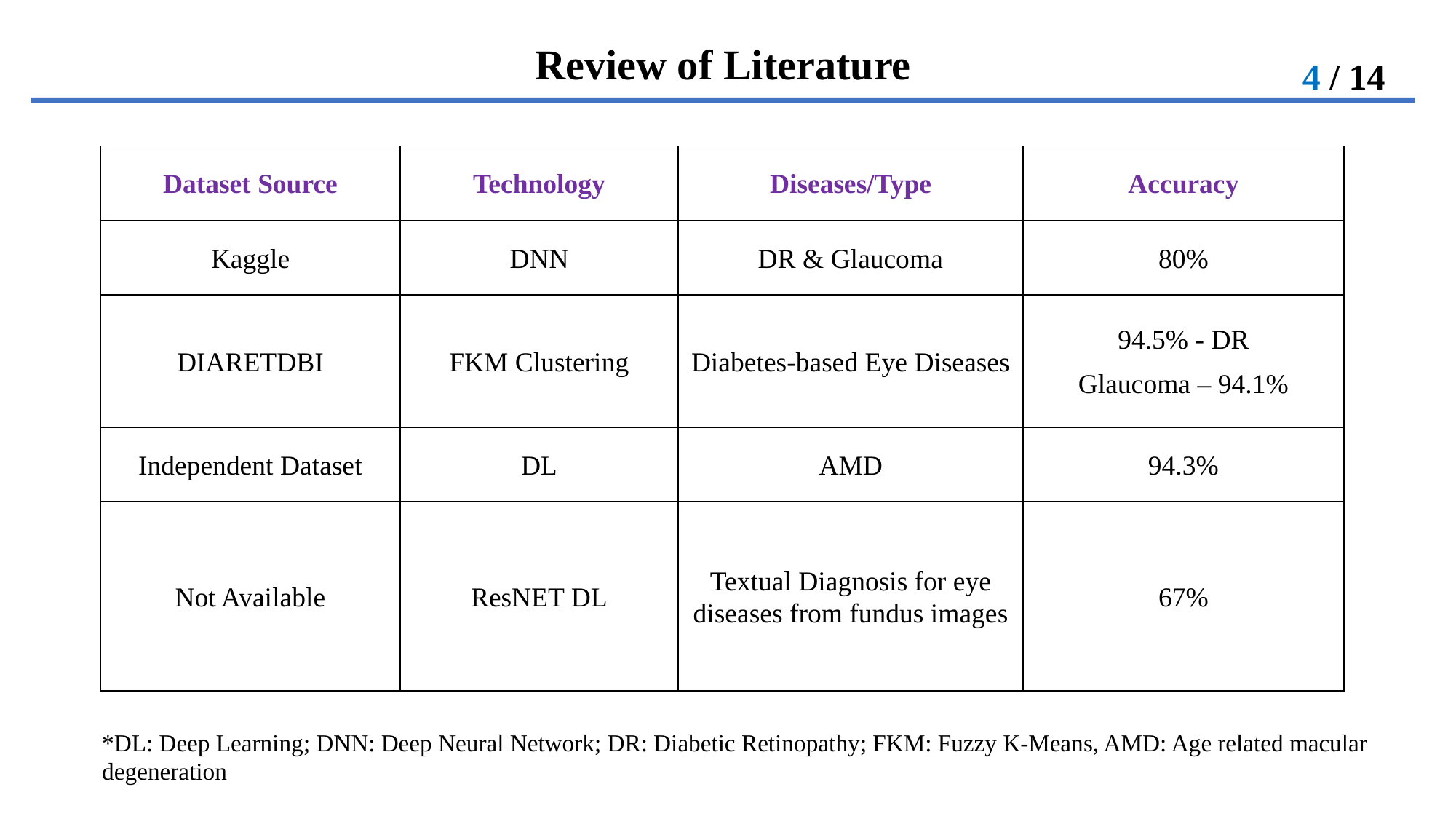

4 / 14
Review of Literature

| Dataset Source | Technology | Diseases/Type | Accuracy |
| --- | --- | --- | --- |
| Kaggle | DNN | DR & Glaucoma | 80% |
| DIARETDBI | FKM Clustering | Diabetes-based Eye Diseases | 94.5% - DR Glaucoma – 94.1% |
| Independent Dataset | DL | AMD | 94.3% |
| Not Available | ResNET DL | Textual Diagnosis for eye diseases from fundus images | 67% |
*DL: Deep Learning; DNN: Deep Neural Network; DR: Diabetic Retinopathy; FKM: Fuzzy K-Means, AMD: Age related macular degeneration